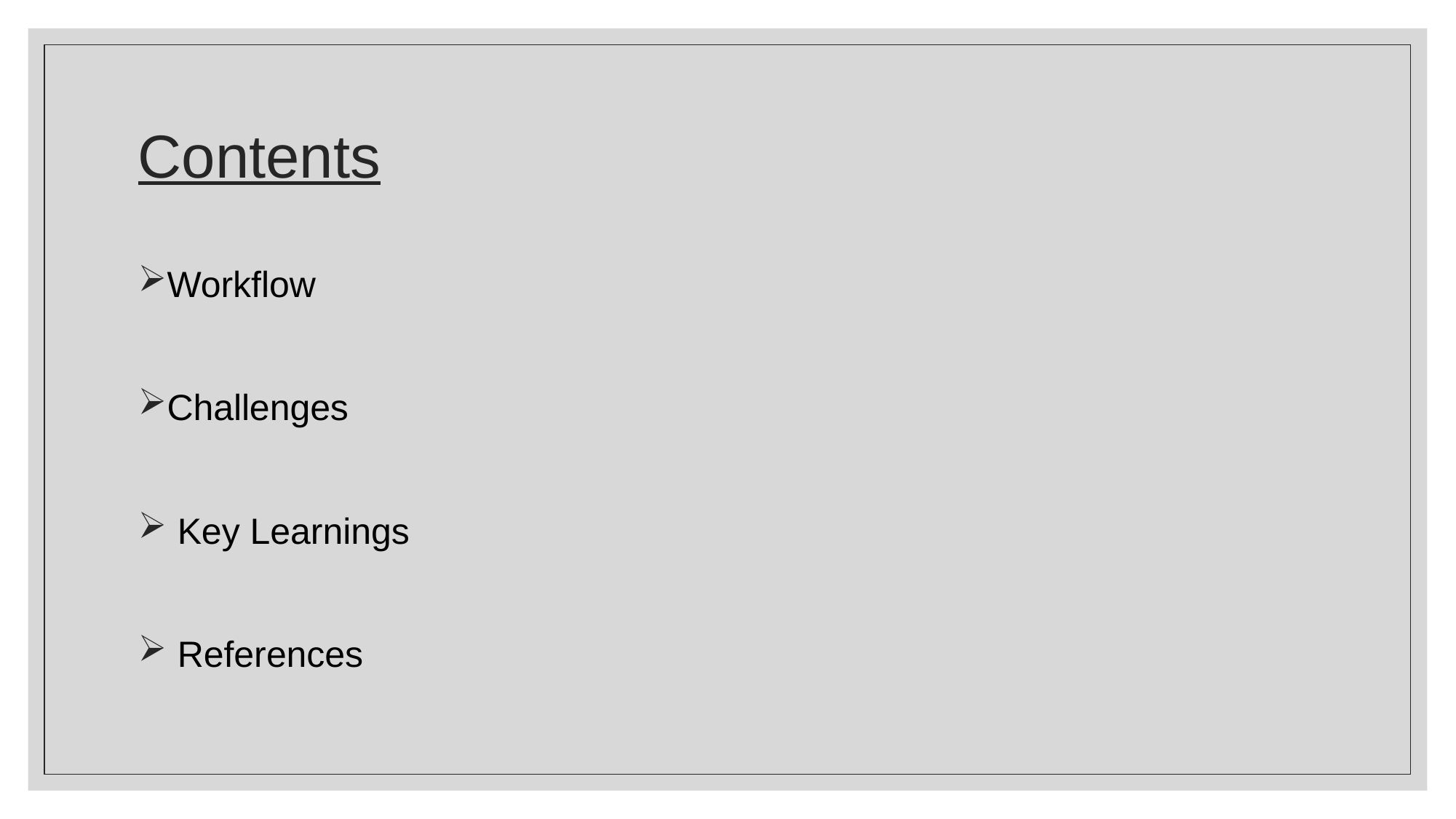

# Contents
Workflow

Challenges

 Key Learnings

 References